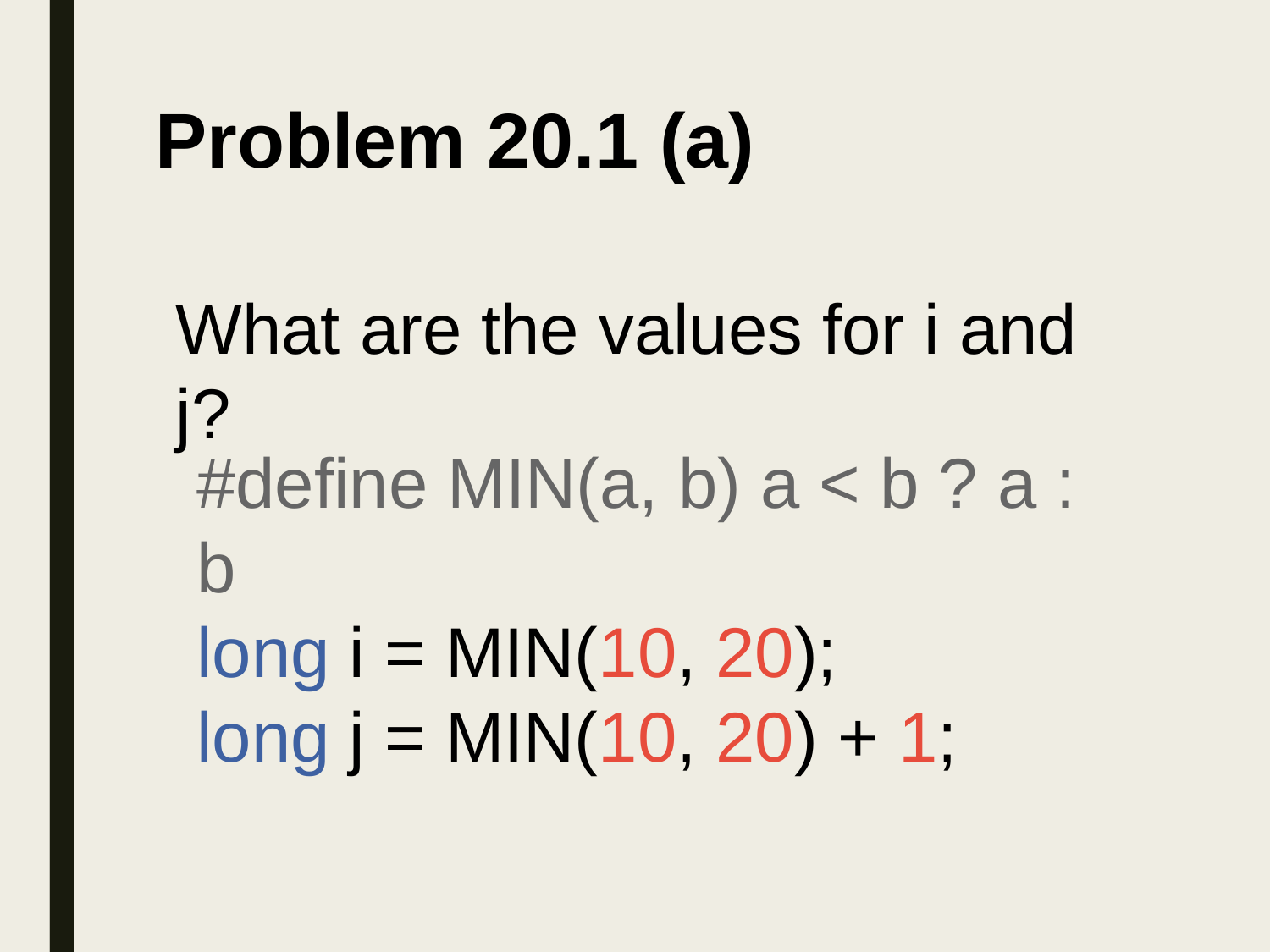

# Problem 20.1 (a)
What are the values for i and j?

#define MIN(a, b) a < b ? a : b
long i = MIN(10, 20);
long j = MIN(10, 20) + 1;